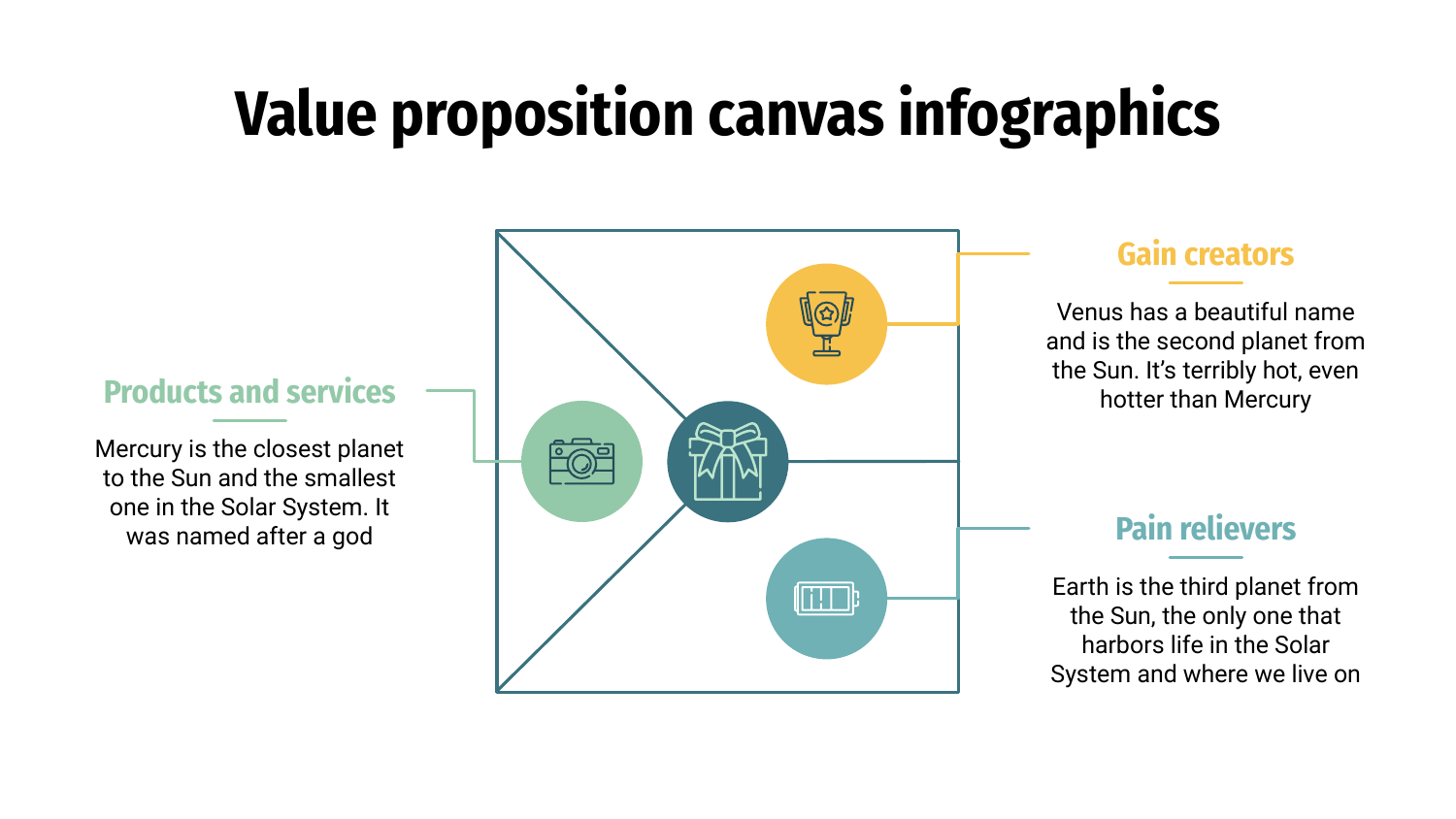

# Value proposition canvas infographics
Gain creators

Venus has a beautiful name and is the second planet from the Sun. It’s terribly hot, even hotter than Mercury

Products and services

Mercury is the closest planet to the Sun and the smallest one in the Solar System. It was named after a god

Pain relievers

Earth is the third planet from the Sun, the only one that harbors life in the Solar System and where we live on